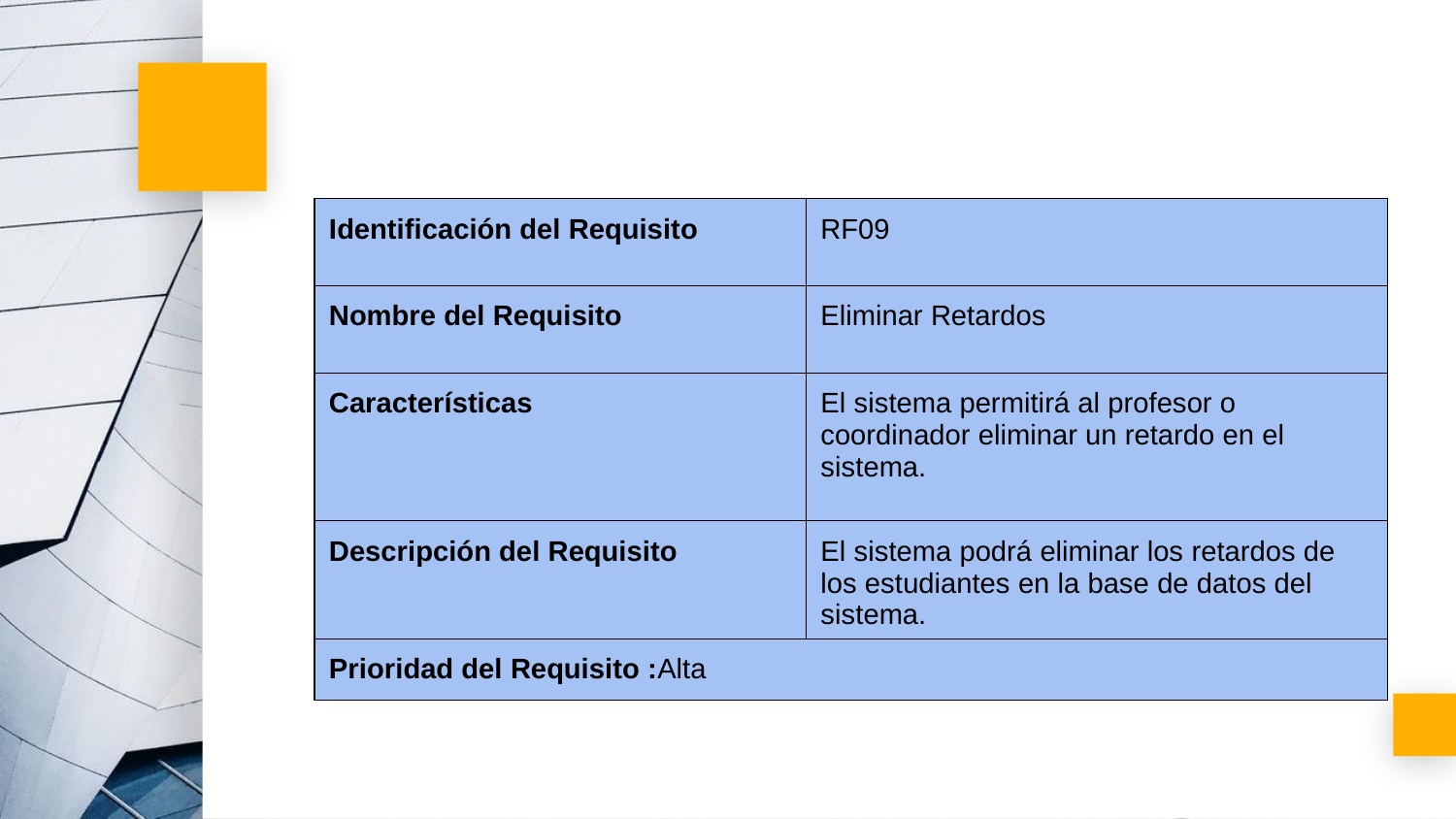

| Identificación del Requisito | RF09 |
| --- | --- |
| Nombre del Requisito | Eliminar Retardos |
| Características | El sistema permitirá al profesor o coordinador eliminar un retardo en el sistema. |
| Descripción del Requisito | El sistema podrá eliminar los retardos de los estudiantes en la base de datos del sistema. |
| Prioridad del Requisito :Alta |
| --- |